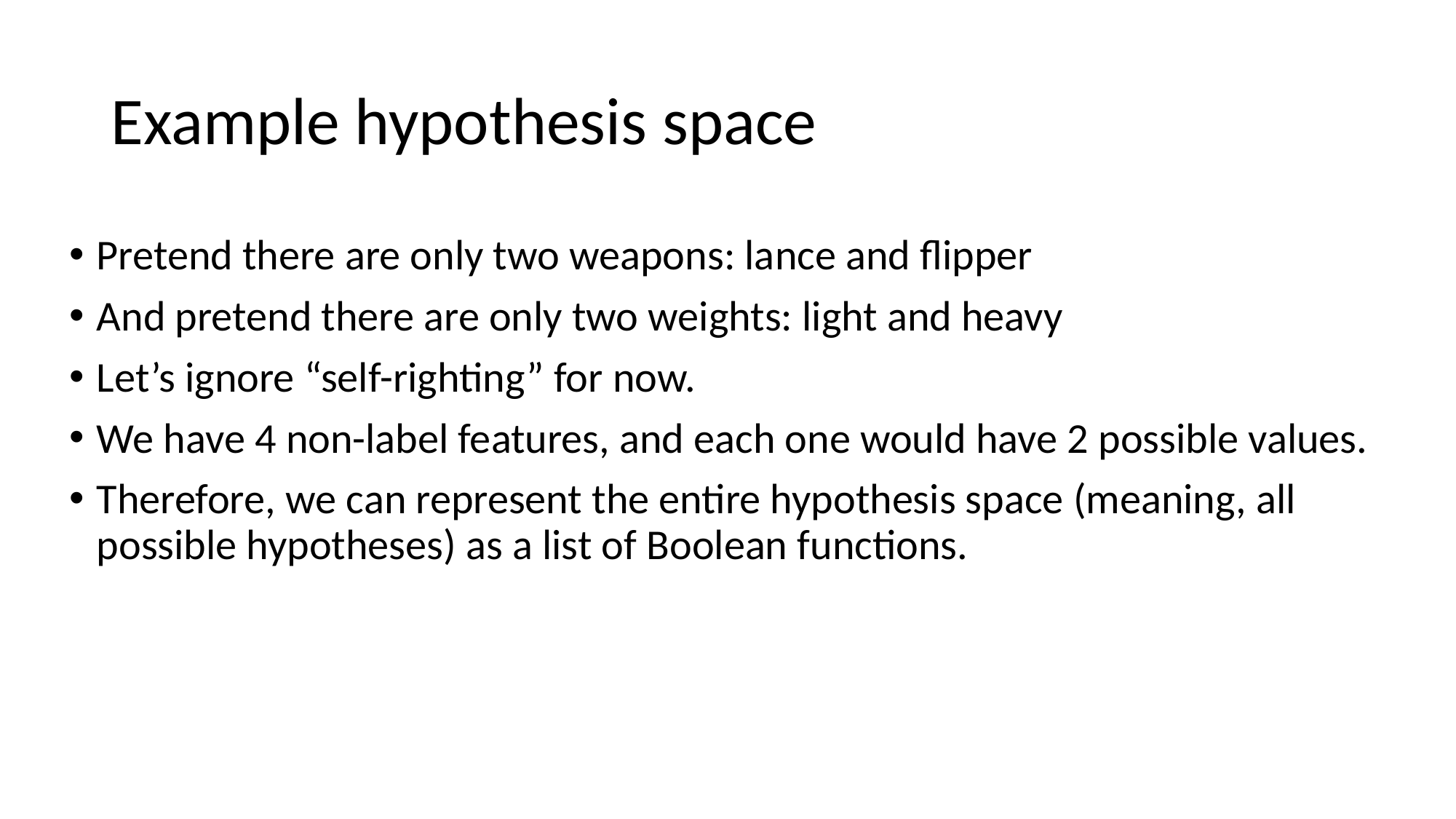

# Example hypothesis space
Pretend there are only two weapons: lance and flipper
And pretend there are only two weights: light and heavy
Let’s ignore “self-righting” for now.
We have 4 non-label features, and each one would have 2 possible values.
Therefore, we can represent the entire hypothesis space (meaning, all possible hypotheses) as a list of Boolean functions.